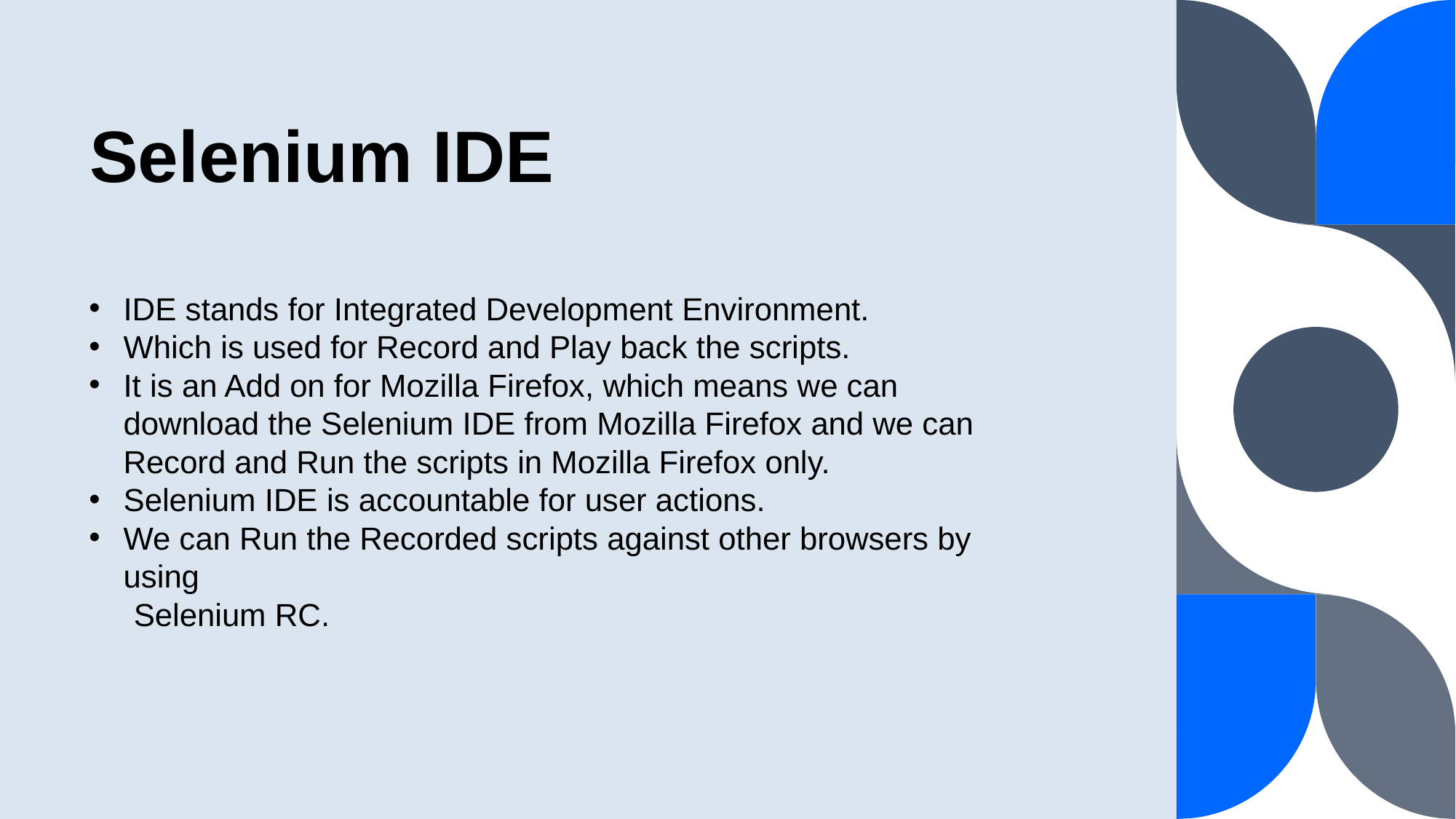

# Selenium IDE
IDE stands for Integrated Development Environment.
Which is used for Record and Play back the scripts.
It is an Add on for Mozilla Firefox, which means we can    download the Selenium IDE from Mozilla Firefox and we can Record and Run the scripts in Mozilla Firefox only.
Selenium IDE is accountable for user actions.
We can Run the Recorded scripts against other browsers by using
     Selenium RC.